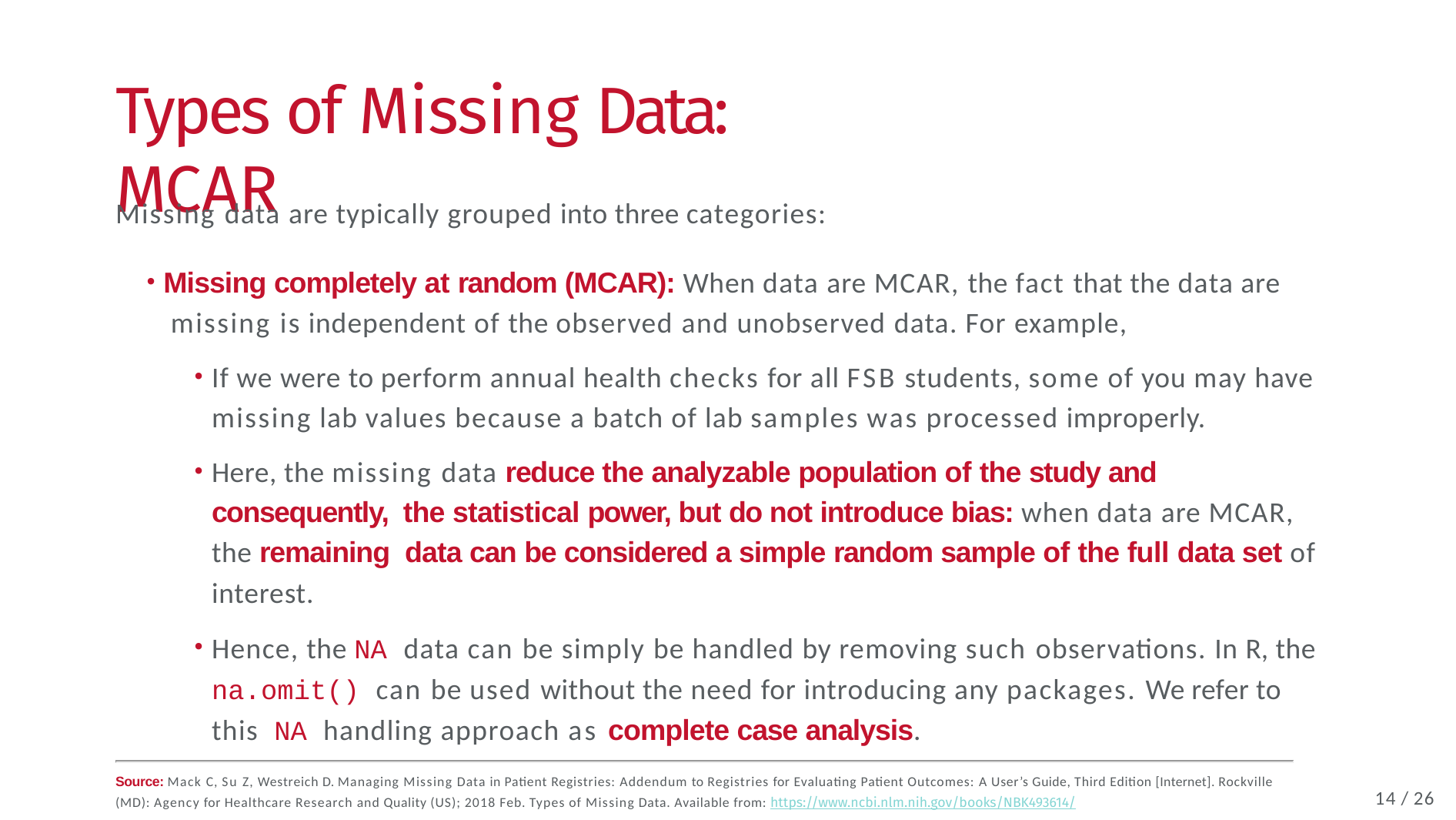

# Types of Missing Data: MCAR
Missing data are typically grouped into three categories:
Missing completely at random (MCAR): When data are MCAR, the fact that the data are  missing is independent of the observed and unobserved data. For example,
If we were to perform annual health checks for all FSB students, some of you may have  missing lab values because a batch of lab samples was processed improperly.
Here, the missing data reduce the analyzable population of the study and consequently,  the statistical power, but do not introduce bias: when data are MCAR, the remaining  data can be considered a simple random sample of the full data set of interest.
Hence, the NA data can be simply be handled by removing such observations. In R, the  na.omit() can be used without the need for introducing any packages. We refer to this  NA handling approach as complete case analysis.

Source: Mack C, Su Z, Westreich D. Managing Missing Data in Patient Registries: Addendum to Registries for Evaluating Patient Outcomes: A User’s Guide, Third Edition [Internet]. Rockville
(MD): Agency for Healthcare Research and Quality (US); 2018 Feb. Types of Missing Data. Available from: https://www.ncbi.nlm.nih.gov/books/NBK493614/
14 / 26